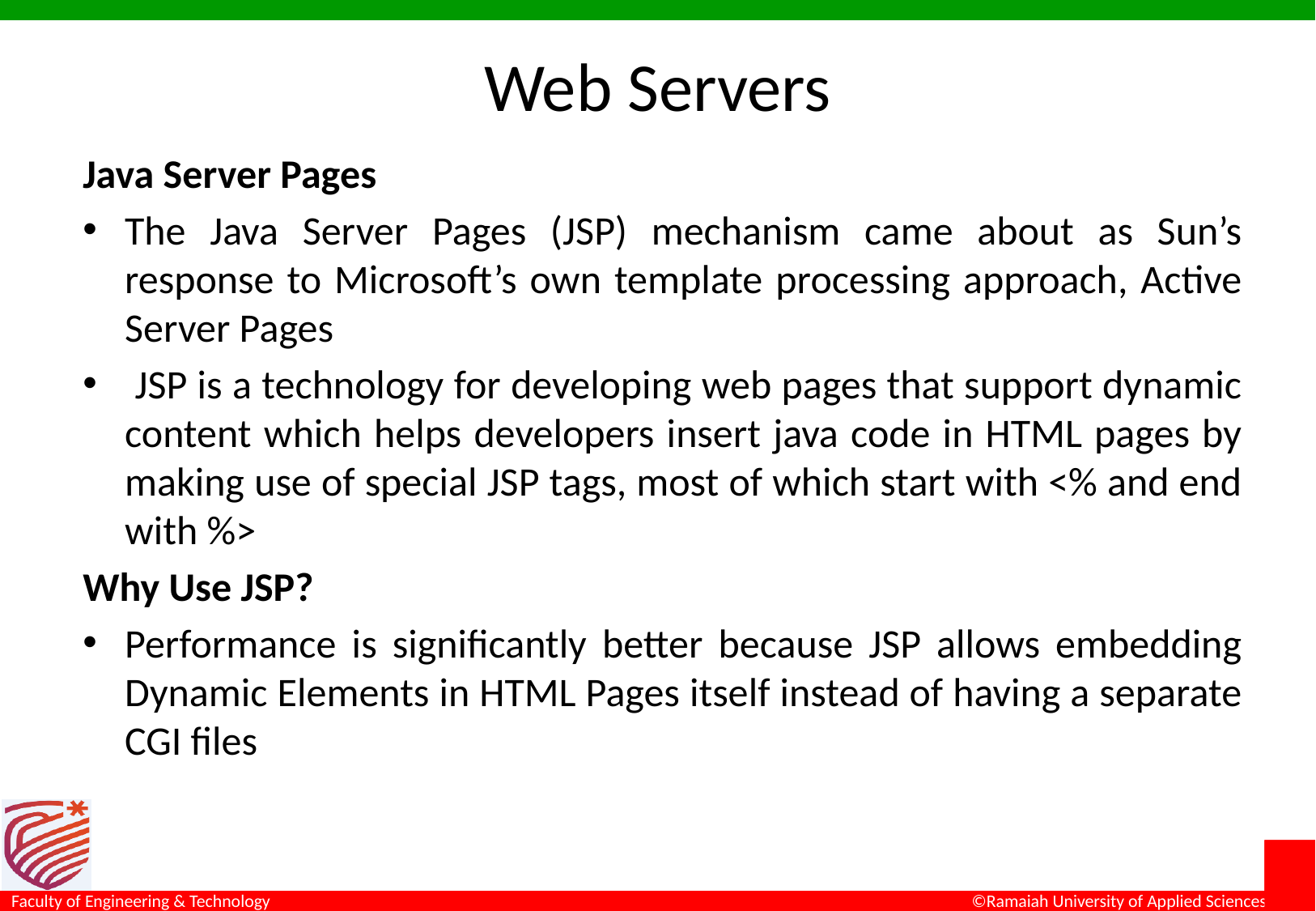

# Web Servers
Java Server Pages
The Java Server Pages (JSP) mechanism came about as Sun’s response to Microsoft’s own template processing approach, Active Server Pages
 JSP is a technology for developing web pages that support dynamic content which helps developers insert java code in HTML pages by making use of special JSP tags, most of which start with <% and end with %>
Why Use JSP?
Performance is significantly better because JSP allows embedding Dynamic Elements in HTML Pages itself instead of having a separate CGI files